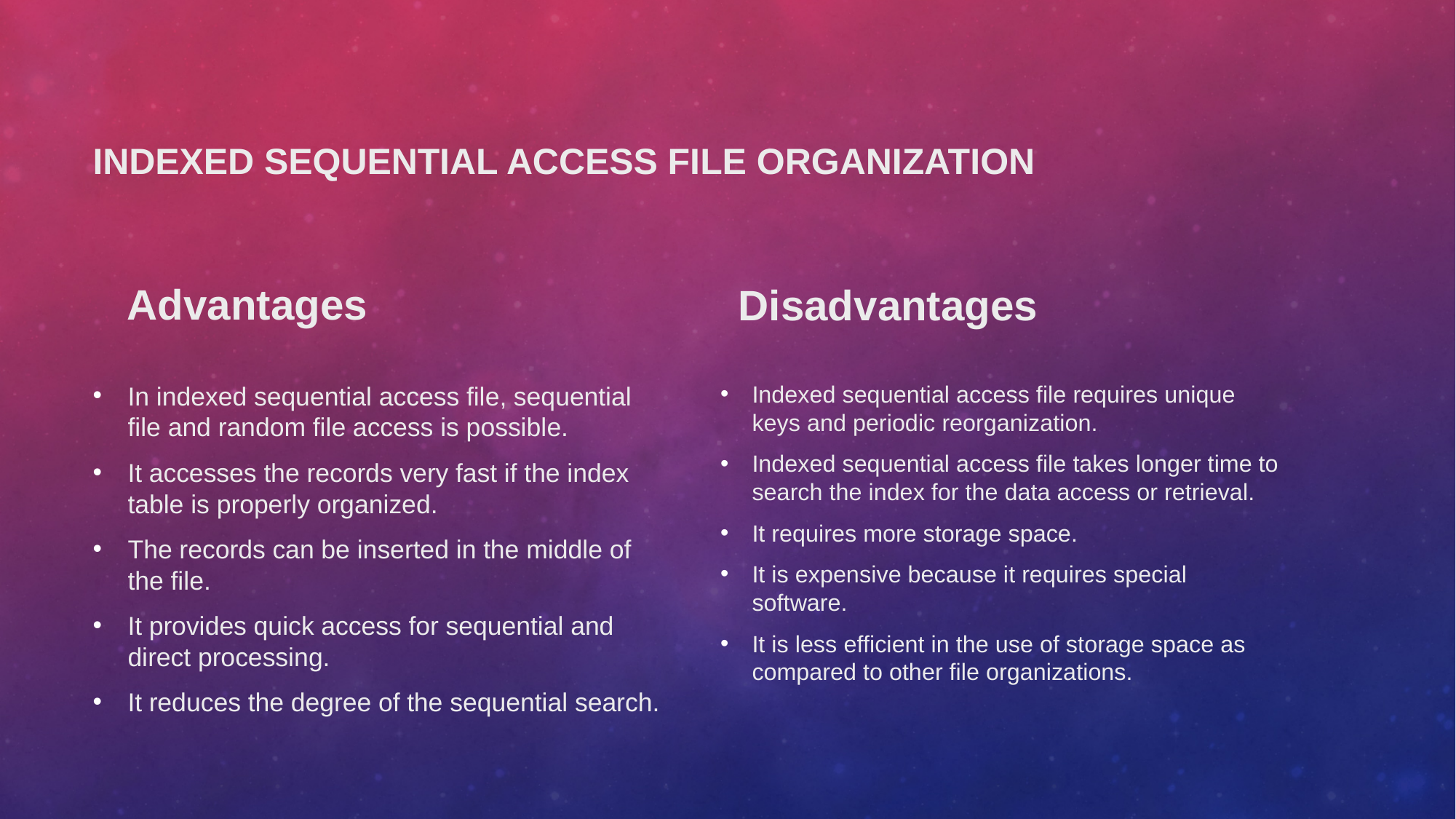

# Indexed sequential access file organization
Advantages
Disadvantages
In indexed sequential access file, sequential file and random file access is possible.
It accesses the records very fast if the index table is properly organized.
The records can be inserted in the middle of the file.
It provides quick access for sequential and direct processing.
It reduces the degree of the sequential search.

Indexed sequential access file requires unique keys and periodic reorganization.
Indexed sequential access file takes longer time to search the index for the data access or retrieval.
It requires more storage space.
It is expensive because it requires special software.
It is less efficient in the use of storage space as compared to other file organizations.